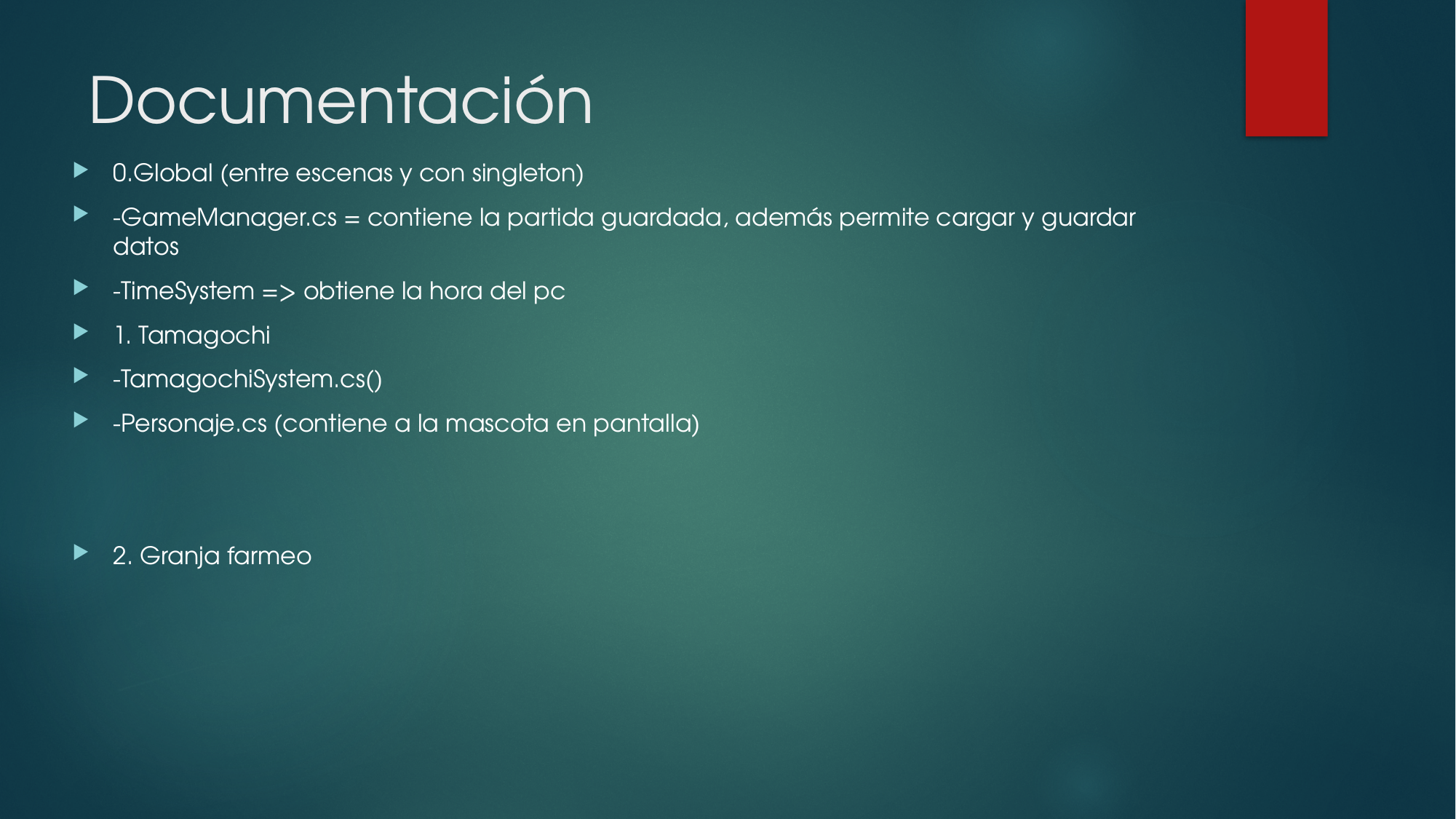

# Documentación
0.Global (entre escenas y con singleton)
-GameManager.cs = contiene la partida guardada, además permite cargar y guardar datos
-TimeSystem => obtiene la hora del pc
1. Tamagochi
-TamagochiSystem.cs()
-Personaje.cs (contiene a la mascota en pantalla)

2. Granja farmeo